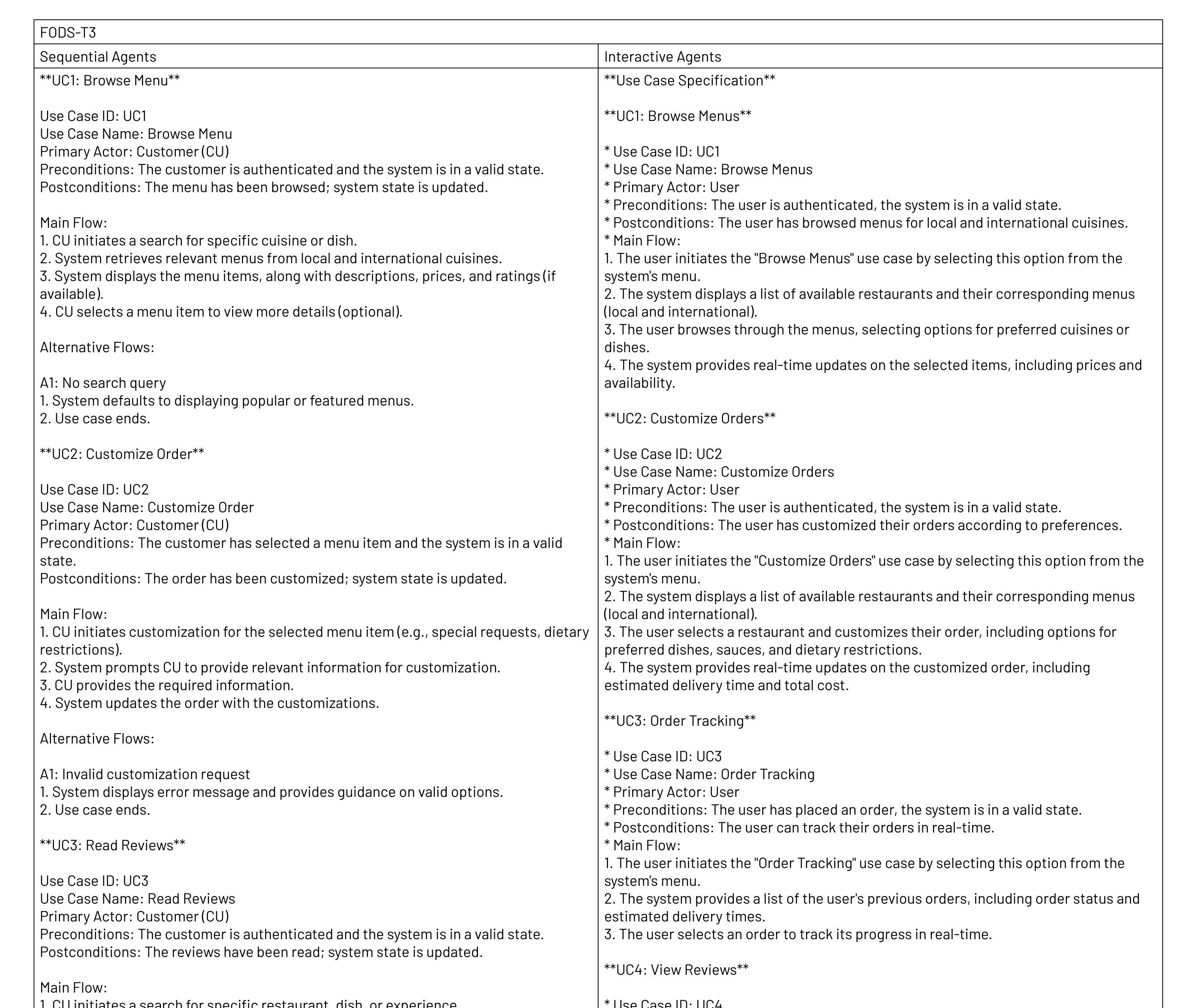

| FODS-T3 |  |
| --- | --- |
| Sequential Agents | Interactive Agents |
| \*\*UC1: Browse Menu\*\* Use Case ID: UC1 Use Case Name: Browse Menu Primary Actor: Customer (CU) Preconditions: The customer is authenticated and the system is in a valid state. Postconditions: The menu has been browsed; system state is updated. Main Flow: 1. CU initiates a search for specific cuisine or dish. 2. System retrieves relevant menus from local and international cuisines. 3. System displays the menu items, along with descriptions, prices, and ratings (if available). 4. CU selects a menu item to view more details (optional). Alternative Flows: A1: No search query 1. System defaults to displaying popular or featured menus. 2. Use case ends. \*\*UC2: Customize Order\*\* Use Case ID: UC2 Use Case Name: Customize Order Primary Actor: Customer (CU) Preconditions: The customer has selected a menu item and the system is in a valid state. Postconditions: The order has been customized; system state is updated. Main Flow: 1. CU initiates customization for the selected menu item (e.g., special requests, dietary restrictions). 2. System prompts CU to provide relevant information for customization. 3. CU provides the required information. 4. System updates the order with the customizations. Alternative Flows: A1: Invalid customization request 1. System displays error message and provides guidance on valid options. 2. Use case ends. \*\*UC3: Read Reviews\*\* Use Case ID: UC3 Use Case Name: Read Reviews Primary Actor: Customer (CU) Preconditions: The customer is authenticated and the system is in a valid state. Postconditions: The reviews have been read; system state is updated. Main Flow: 1. CU initiates a search for specific restaurant, dish, or experience. 2. System retrieves relevant reviews from customers and food critics. 3. System displays the reviews, along with ratings and timestamps (if available). 4. CU views and filters reviews as needed. Alternative Flows: A1: No review found 1. System displays message indicating no reviews available for the selected item. 2. Use case ends. \*\*UC4: Place Order\*\* Use Case ID: UC4 Use Case Name: Place Order Primary Actor: Customer (CU) Preconditions: The customer has customized their order and the system is in a valid state. Postconditions: The order has been placed; system state is updated. Main Flow: 1. CU initiates placing an order for the customized menu item(s). 2. System prompts CU to provide payment information. 3. CU provides the required payment information. 4. System processes the payment and updates the order status. Alternative Flows: A1: Invalid payment information 1. System displays error message and provides guidance on valid payment options. 2. Use case ends. \*\*UC5: Track Order\*\* Use Case ID: UC5 Use Case Name: Track Order Primary Actor: Customer (CU) Preconditions: The customer has placed an order and the system is in a valid state. Postconditions: The order status has been tracked; system state is updated. Main Flow: 1. CU initiates tracking their order. 2. System | \*\*Use Case Specification\*\* \*\*UC1: Browse Menus\*\* \* Use Case ID: UC1 \* Use Case Name: Browse Menus \* Primary Actor: User \* Preconditions: The user is authenticated, the system is in a valid state. \* Postconditions: The user has browsed menus for local and international cuisines. \* Main Flow: 1. The user initiates the "Browse Menus" use case by selecting this option from the system's menu. 2. The system displays a list of available restaurants and their corresponding menus (local and international). 3. The user browses through the menus, selecting options for preferred cuisines or dishes. 4. The system provides real-time updates on the selected items, including prices and availability. \*\*UC2: Customize Orders\*\* \* Use Case ID: UC2 \* Use Case Name: Customize Orders \* Primary Actor: User \* Preconditions: The user is authenticated, the system is in a valid state. \* Postconditions: The user has customized their orders according to preferences. \* Main Flow: 1. The user initiates the "Customize Orders" use case by selecting this option from the system's menu. 2. The system displays a list of available restaurants and their corresponding menus (local and international). 3. The user selects a restaurant and customizes their order, including options for preferred dishes, sauces, and dietary restrictions. 4. The system provides real-time updates on the customized order, including estimated delivery time and total cost. \*\*UC3: Order Tracking\*\* \* Use Case ID: UC3 \* Use Case Name: Order Tracking \* Primary Actor: User \* Preconditions: The user has placed an order, the system is in a valid state. \* Postconditions: The user can track their orders in real-time. \* Main Flow: 1. The user initiates the "Order Tracking" use case by selecting this option from the system's menu. 2. The system provides a list of the user's previous orders, including order status and estimated delivery times. 3. The user selects an order to track its progress in real-time. \*\*UC4: View Reviews\*\* \* Use Case ID: UC4 \* Use Case Name: View Reviews \* Primary Actor: User \* Preconditions: The user has access to reviews, the system is in a valid state. \* Postconditions: The user can view reviews for restaurants and cuisines to inform their ordering decisions. \* Main Flow: 1. The user initiates the "View Reviews" use case by selecting this option from the system's menu. 2. The system displays a list of available restaurants with corresponding reviews (positive, negative, or neutral). 3. The user selects a restaurant to view its reviews, including ratings and comments. \*\*UC5: Place New Order\*\* \* Use Case ID: UC5 \* Use Case Name: Place New Order \* Primary Actor: User \* Preconditions: The user is authenticated, the system is in a valid state. \* Postconditions: The user has placed a new order. \* Main Flow: 1. The user initiates the "Place New Order" use case by selecting this option from the system's menu. 2. The system displays a list of available restaurants and their corresponding menus (local and international). 3. The user selects a restaurant, customizes their order, and provides payment information. 4. The system processes the order and updates its status. \*\*UC6: Display Estimated Delivery Time\*\* \* Use Case ID: UC6 \* Use Case Name: Display Estimated Delivery Time \* Primary Actor: User \* Preconditions: The user has placed an order, the system is in a valid state. \* Postconditions: The user can view estimated delivery times for each order. \* Main Flow: 1. The user initiates the "Display Estimated Delivery Time" use case by selecting this option from the system's menu. 2. The system displays a list of the user's previous orders, including their corresponding estimated delivery times. \*\*UC7: View Activity History\*\* \* Use Case ID: UC7 \* Use Case Name: View Activity History \* Primary Actor: User \* Preconditions: The user is authenticated, the system is in a valid state. \* Postconditions: The user can view their activity history, including previous orders and preferences. \* Main Flow: 1. The user initiates the "View Activity History" use case by selecting this option from the system's menu. 2. The system displays a list of the user's previous orders, including order status, estimated delivery times, and payment information. \*\*UC8: Receive Notifications\*\* \* Use Case ID: UC8 \* Use Case Name: Receive Notifications \* Primary Actor: User \* Preconditions: The user has placed an order or customized their profile, the system is in a valid state. \* Postconditions: The user receives notifications during the ordering process. \* Main Flow: 1. The user initiates the "Receive Notifications" use case by placing an order or customizing their profile. 2. The system sends notifications to the user regarding updates on order status, changes in estimated delivery time, or new reviews for selected restaurants. \*\*UC9: Make Payment\*\* \* Use Case ID: UC9 \* Use Case Name: Make Payment \* Primary Actor: User \* Preconditions: The user has placed an order, the system is in a valid state. \* Postconditions: The user's payment information is processed and updated. \* Main Flow: 1. The user initiates the "Make Payment" use case by selecting this option from the system's menu. 2. The system displays available payment options (credit cards, PayPal, etc.). 3. The user selects a payment option and provides necessary information. \*\*UC10: View Personalized Recommendations\*\* \* Use Case ID: UC10 \* Use Case Name: View Personalized Recommendations \* Primary Actor: User \* Preconditions: The user has customized their profile or placed orders, the system is in a valid state. \* Postconditions: The user can view personalized recommendations based on their preferences and order history. \* Main Flow: 1. The user initiates the "View Personalized Recommendations" use case by selecting this option from the system's menu. 2. The system displays a list of recommended restaurants, dishes, or cuisines based on the user's preferences. \*\*UC11: Customize Profile\*\* \* Use Case ID: UC11 \* Use Case Name: Customize Profile \* Primary Actor: User \* Preconditions: The user is authenticated, the system is in a valid state. \* Postconditions: The user can customize their profile, including adding preferred restaurants, cuisines, or dietary restrictions. \* Main Flow: 1. The user initiates the "Customize Profile" use case by selecting this option from the system's menu. 2. The system displays a list of customizable options for the user to select (preferred restaurants, cuisines, dietary restrictions). \*\*UC12: Loyalty Program\*\* \* Use Case ID: UC12 \* Use Case Name: Loyalty Program \* Primary Actor: User \* Preconditions: The user has placed orders or customized their profile, the system is in a valid state. \* Postconditions: The user can participate in loyalty programs that reward repeat customers. \* Main Flow: 1. The user initiates the "Loyalty Program" use case by selecting this option from the system's menu. 2. The system displays available loyalty programs and their corresponding rewards. 3. The user selects a loyalty program to participate in. Note: Alternative Flows are omitted for brevity; however, they should be included in the final documentation. |